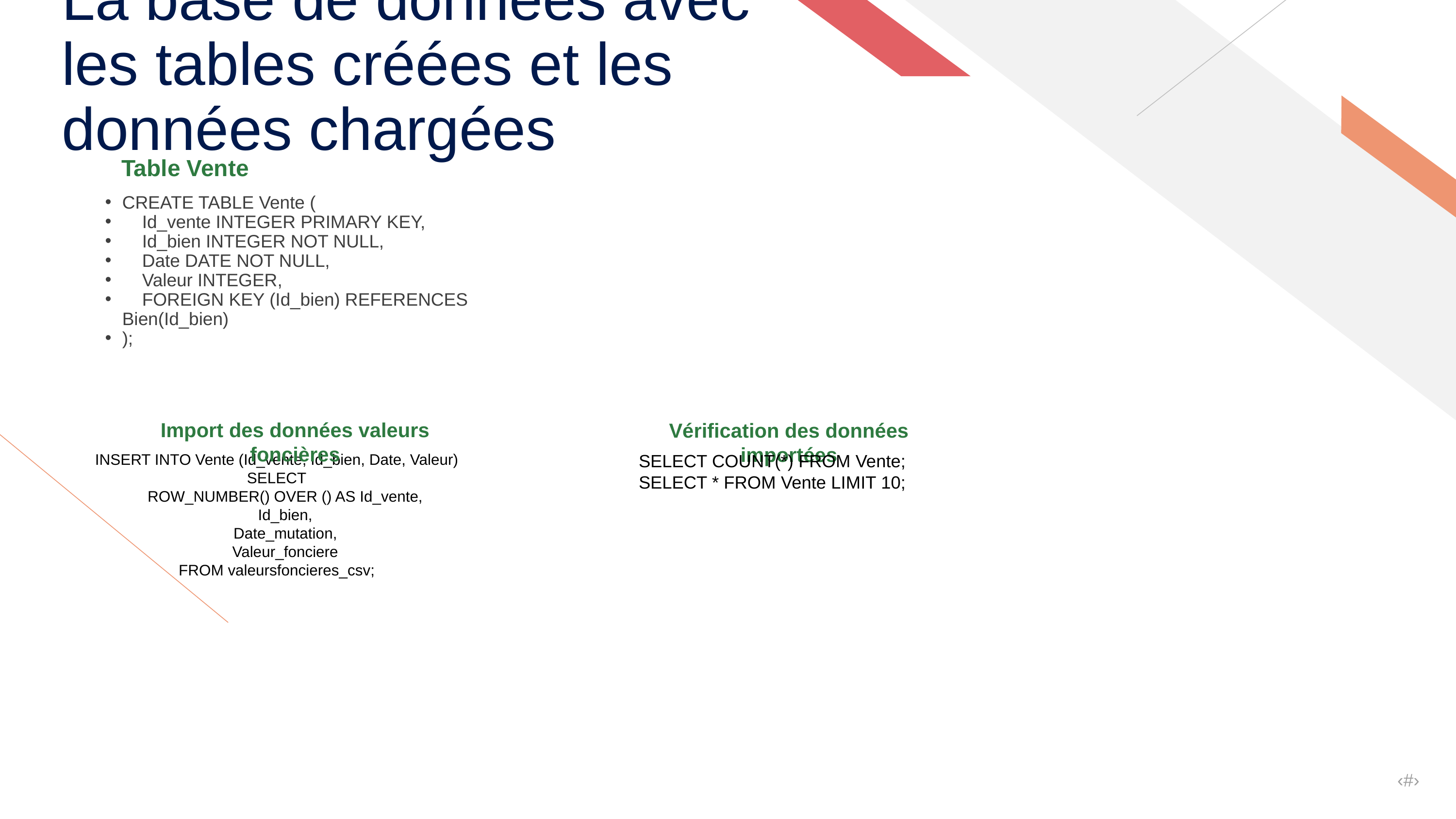

La base de données avec les tables créées et les données chargées

Table Vente
CREATE TABLE Vente (
    Id_vente INTEGER PRIMARY KEY,
    Id_bien INTEGER NOT NULL,
    Date DATE NOT NULL,
    Valeur INTEGER,
    FOREIGN KEY (Id_bien) REFERENCES Bien(Id_bien)
);
Import des données valeurs foncières
Vérification des données importées
INSERT INTO Vente (Id_vente, Id_bien, Date, Valeur)
SELECT
    ROW_NUMBER() OVER () AS Id_vente,
    Id_bien,
    Date_mutation,
    Valeur_fonciere
FROM valeursfoncieres_csv;

SELECT COUNT(*) FROM Vente;
SELECT * FROM Vente LIMIT 10;

‹#›